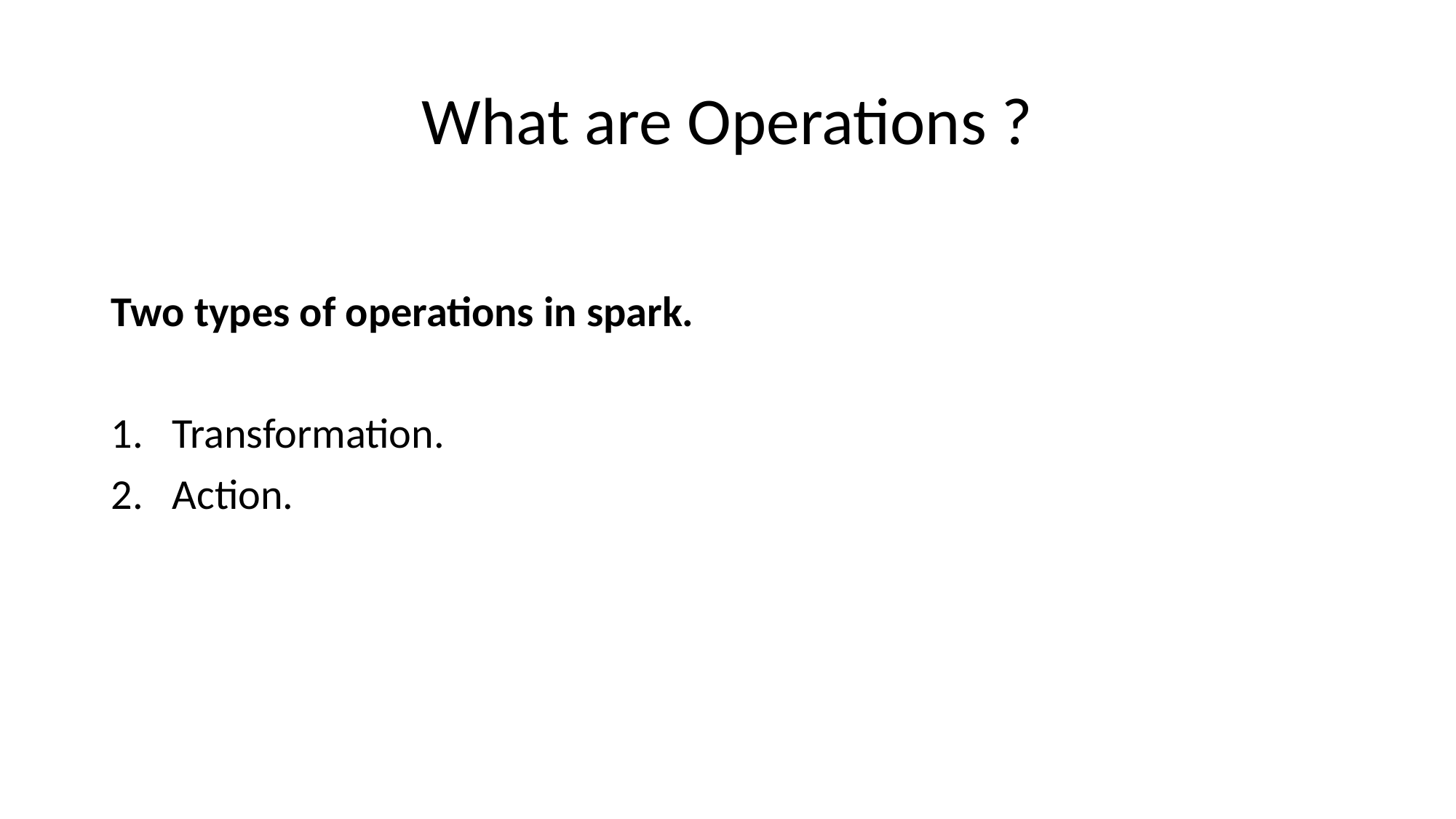

# What are Operations ?

Two types of operations in spark.

Transformation.
Action.